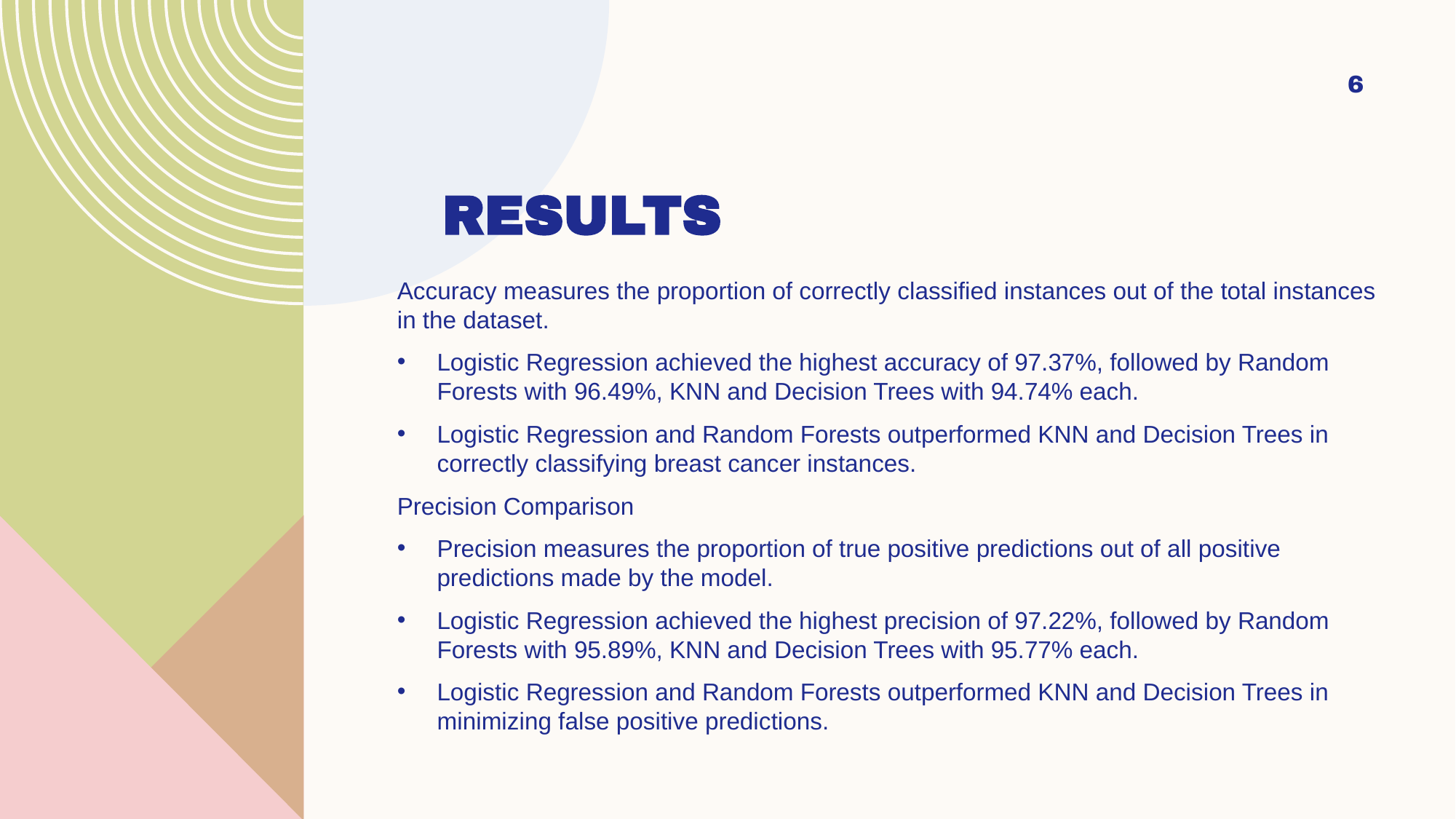

6
# Results
Accuracy measures the proportion of correctly classified instances out of the total instances in the dataset.
Logistic Regression achieved the highest accuracy of 97.37%, followed by Random Forests with 96.49%, KNN and Decision Trees with 94.74% each.
Logistic Regression and Random Forests outperformed KNN and Decision Trees in correctly classifying breast cancer instances.
Precision Comparison
Precision measures the proportion of true positive predictions out of all positive predictions made by the model.
Logistic Regression achieved the highest precision of 97.22%, followed by Random Forests with 95.89%, KNN and Decision Trees with 95.77% each.
Logistic Regression and Random Forests outperformed KNN and Decision Trees in minimizing false positive predictions.